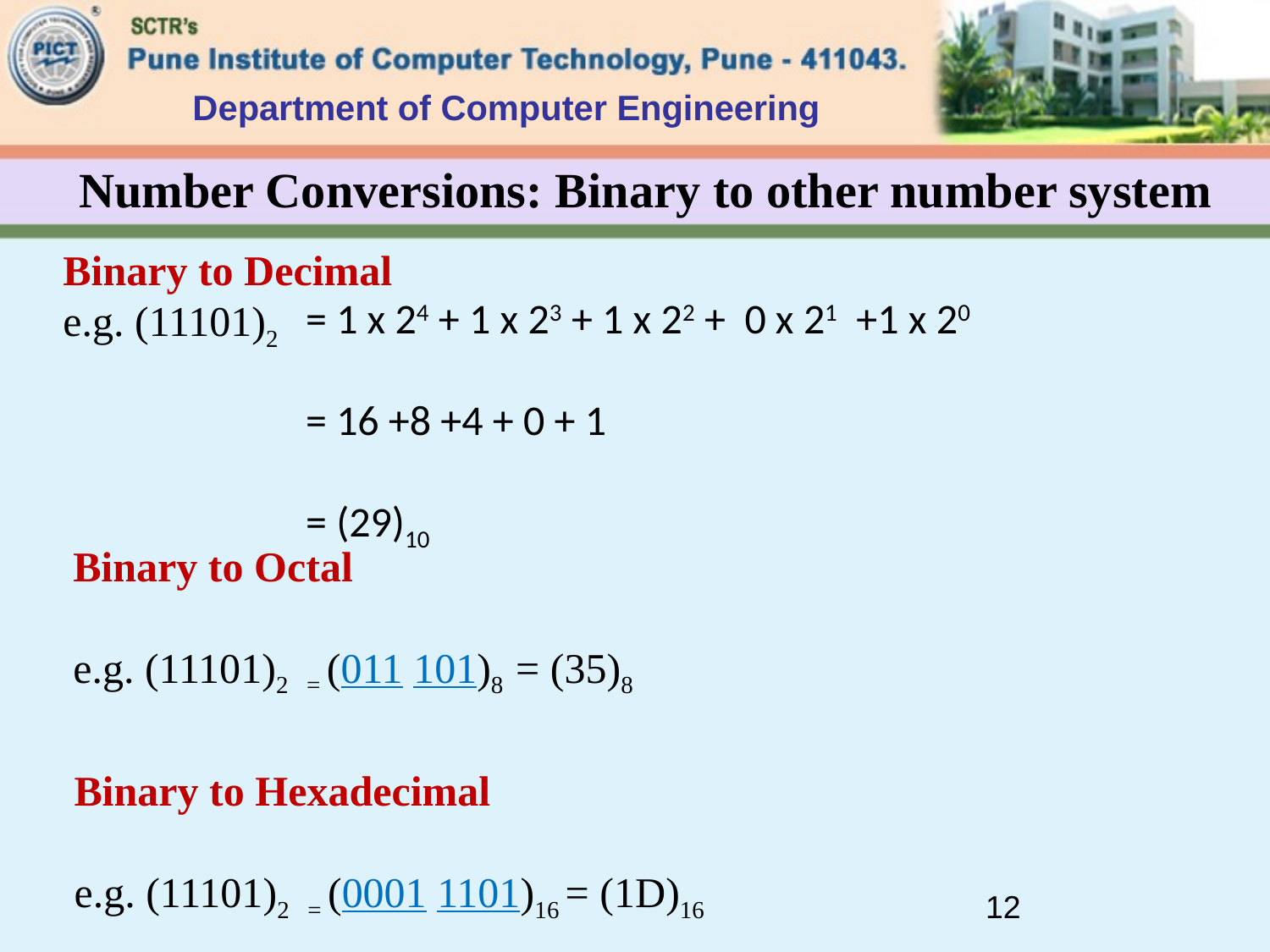

Department of Computer Engineering
Number Conversions: Binary to other number system

Binary to Decimal
e.g. (11101)2

= 1 x 24 + 1 x 23 + 1 x 22 +  0 x 21  +1 x 20

= 16 +8 +4 + 0 + 1

= (29)10

Binary to Octal

e.g. (11101)2   = (011 101)8  = (35)8

Binary to Hexadecimal

e.g. (11101)2   = (0001 1101)16 = (1D)16

12